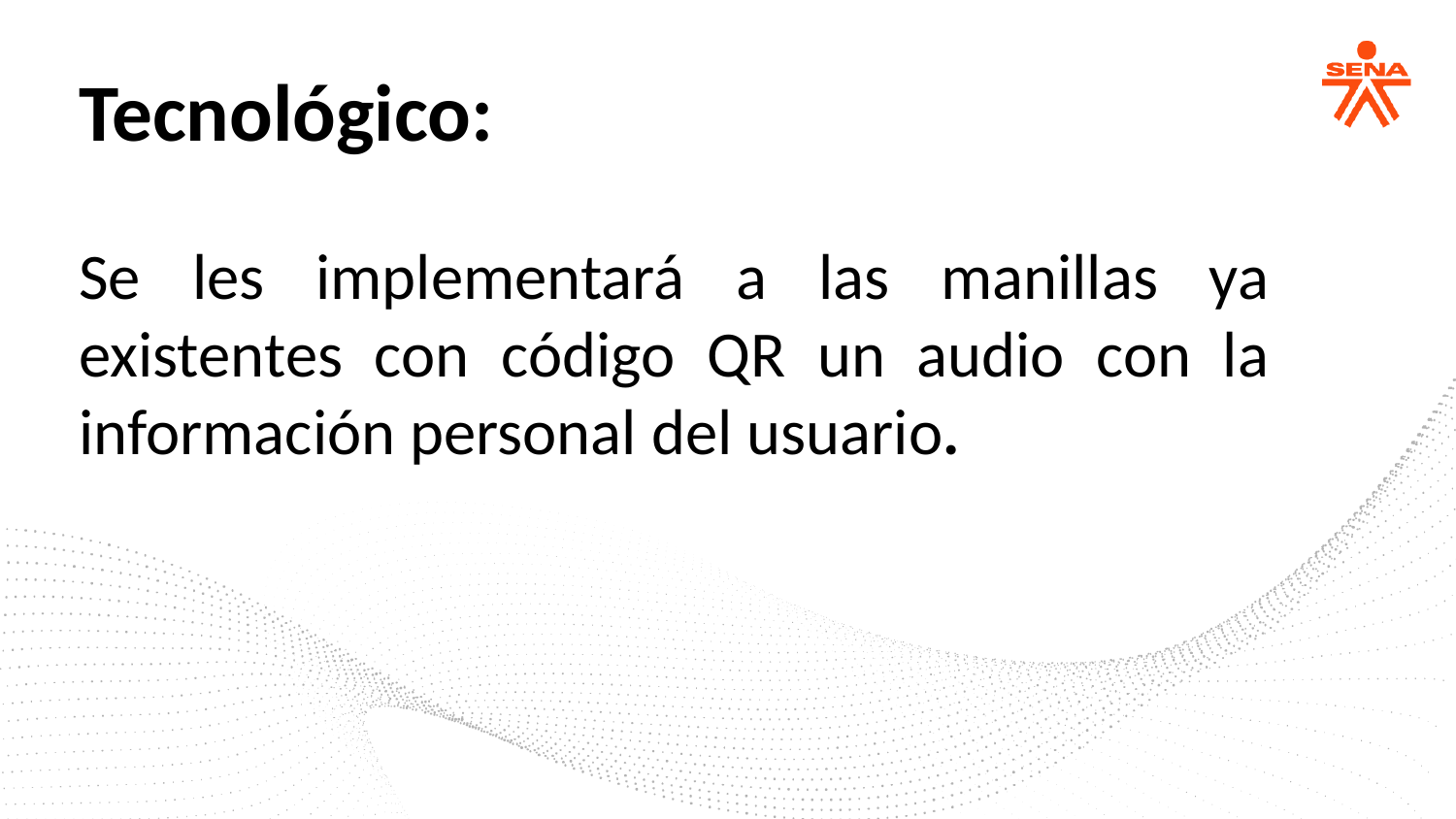

Tecnológico:

Se les implementará a las manillas ya existentes con código QR un audio con la información personal del usuario.